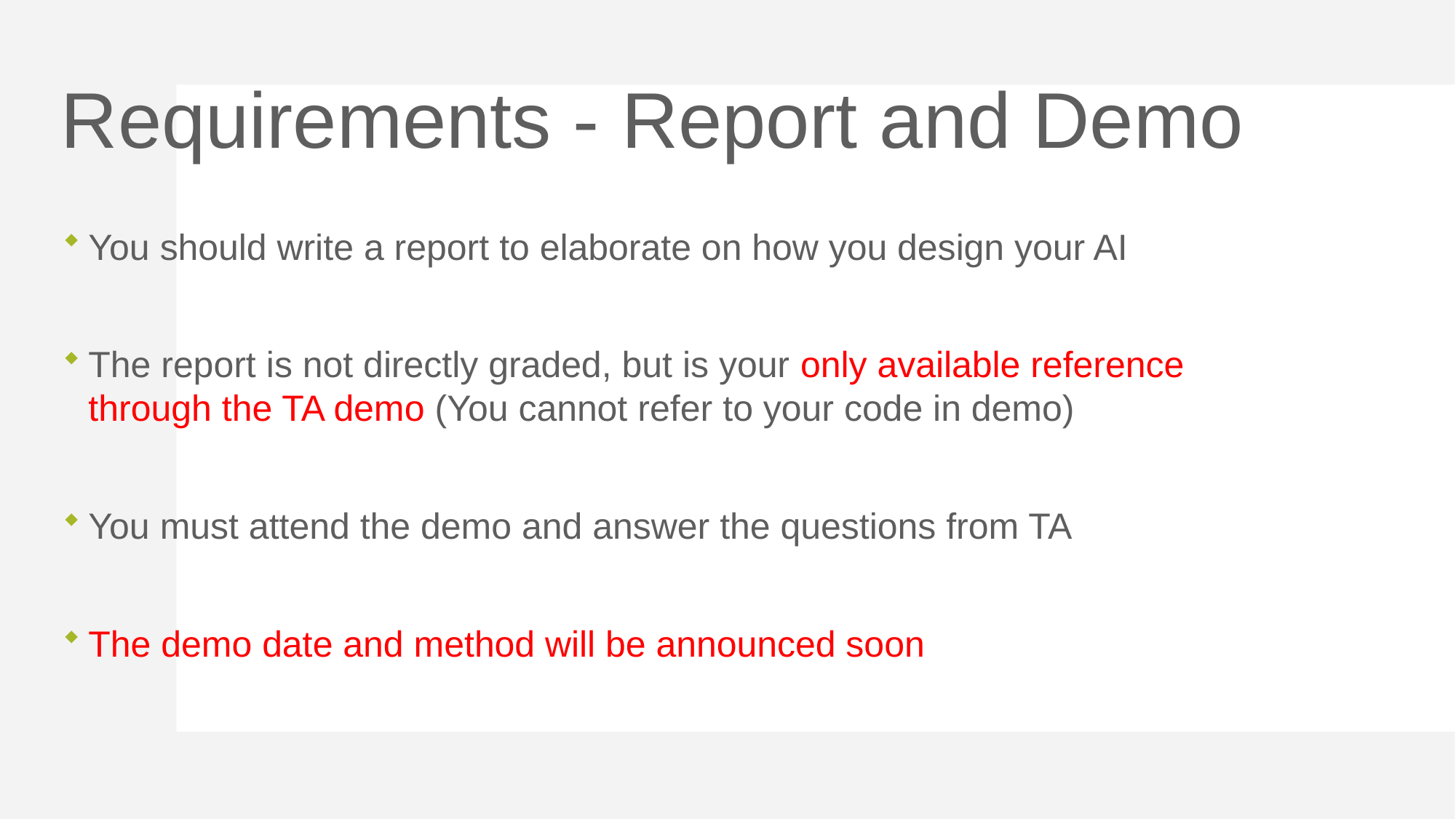

# Requirements - Report and Demo
You should write a report to elaborate on how you design your AI

The report is not directly graded, but is your only available reference through the TA demo (You cannot refer to your code in demo)

You must attend the demo and answer the questions from TA

The demo date and method will be announced soon